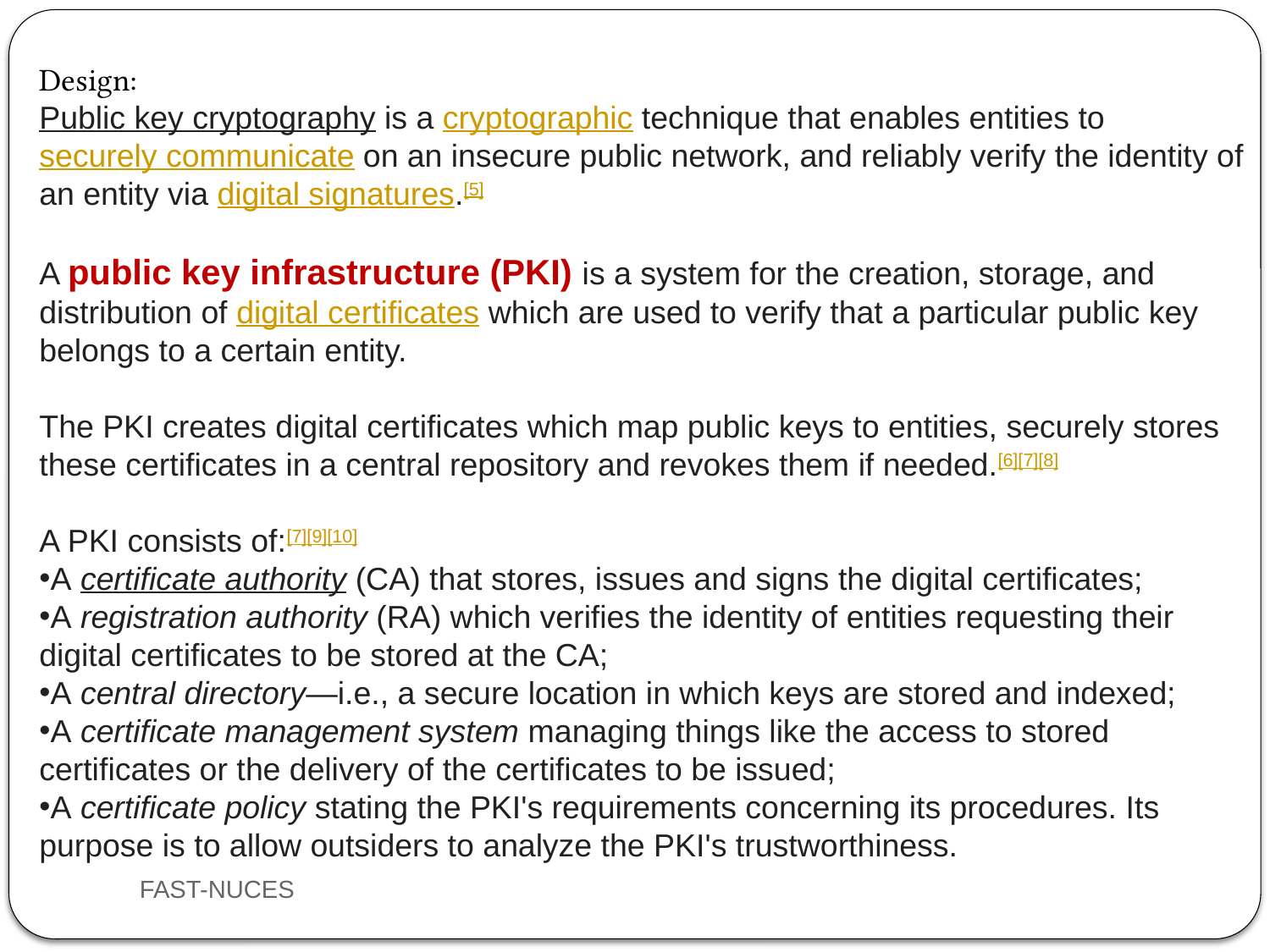

Design:
Public key cryptography is a cryptographic technique that enables entities to securely communicate on an insecure public network, and reliably verify the identity of an entity via digital signatures.[5]

A public key infrastructure (PKI) is a system for the creation, storage, and distribution of digital certificates which are used to verify that a particular public key belongs to a certain entity.

The PKI creates digital certificates which map public keys to entities, securely stores these certificates in a central repository and revokes them if needed.[6][7][8]

A PKI consists of:[7][9][10]
A certificate authority (CA) that stores, issues and signs the digital certificates;
A registration authority (RA) which verifies the identity of entities requesting their digital certificates to be stored at the CA;
A central directory—i.e., a secure location in which keys are stored and indexed;
A certificate management system managing things like the access to stored certificates or the delivery of the certificates to be issued;
A certificate policy stating the PKI's requirements concerning its procedures. Its purpose is to allow outsiders to analyze the PKI's trustworthiness.
FAST-NUCES